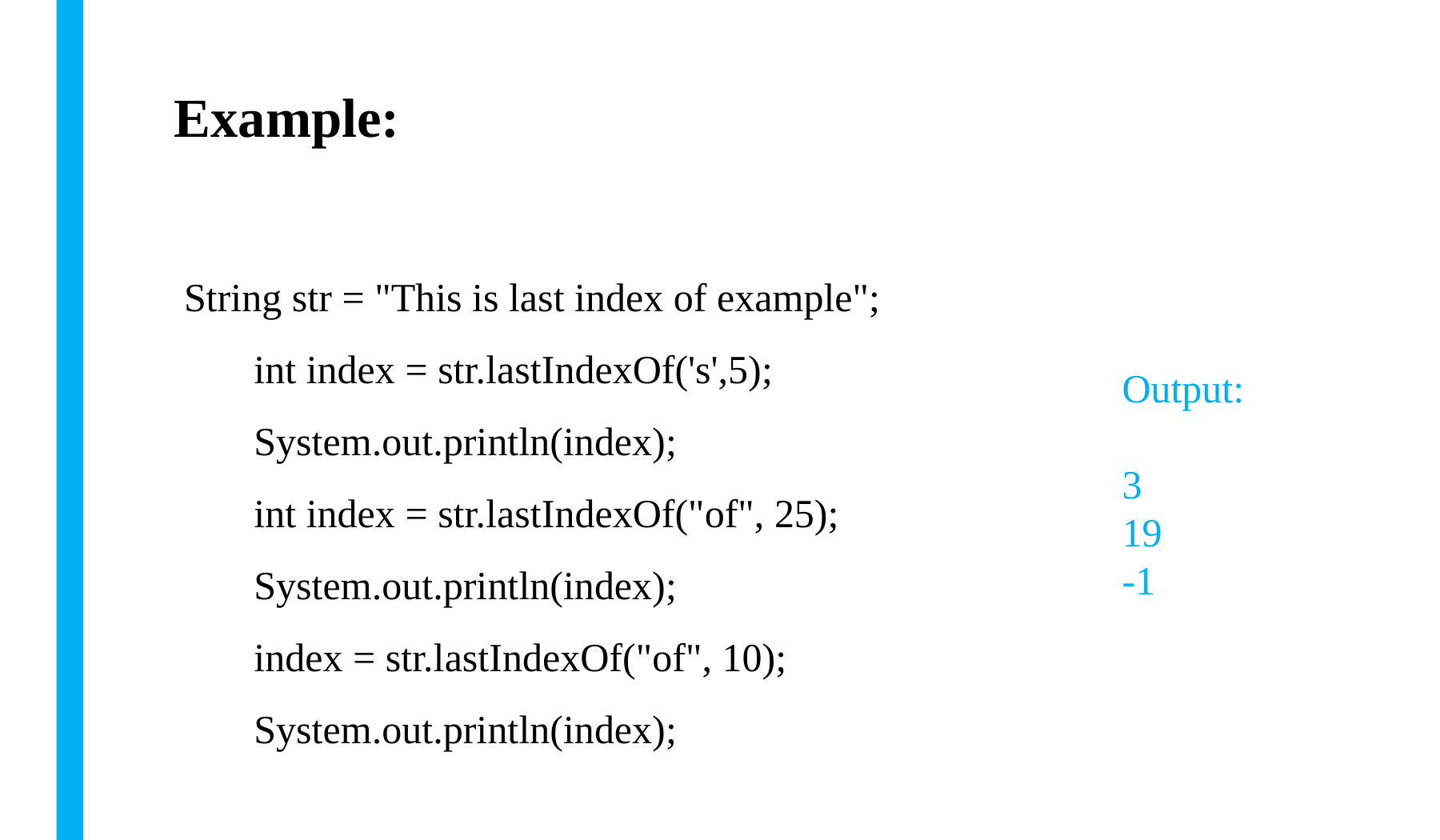

# Example:
 String str = "This is last index of example";
        int index = str.lastIndexOf('s',5);
        System.out.println(index);
        int index = str.lastIndexOf("of", 25);
        System.out.println(index);
        index = str.lastIndexOf("of", 10);
        System.out.println(index);
Output:

3
19
-1